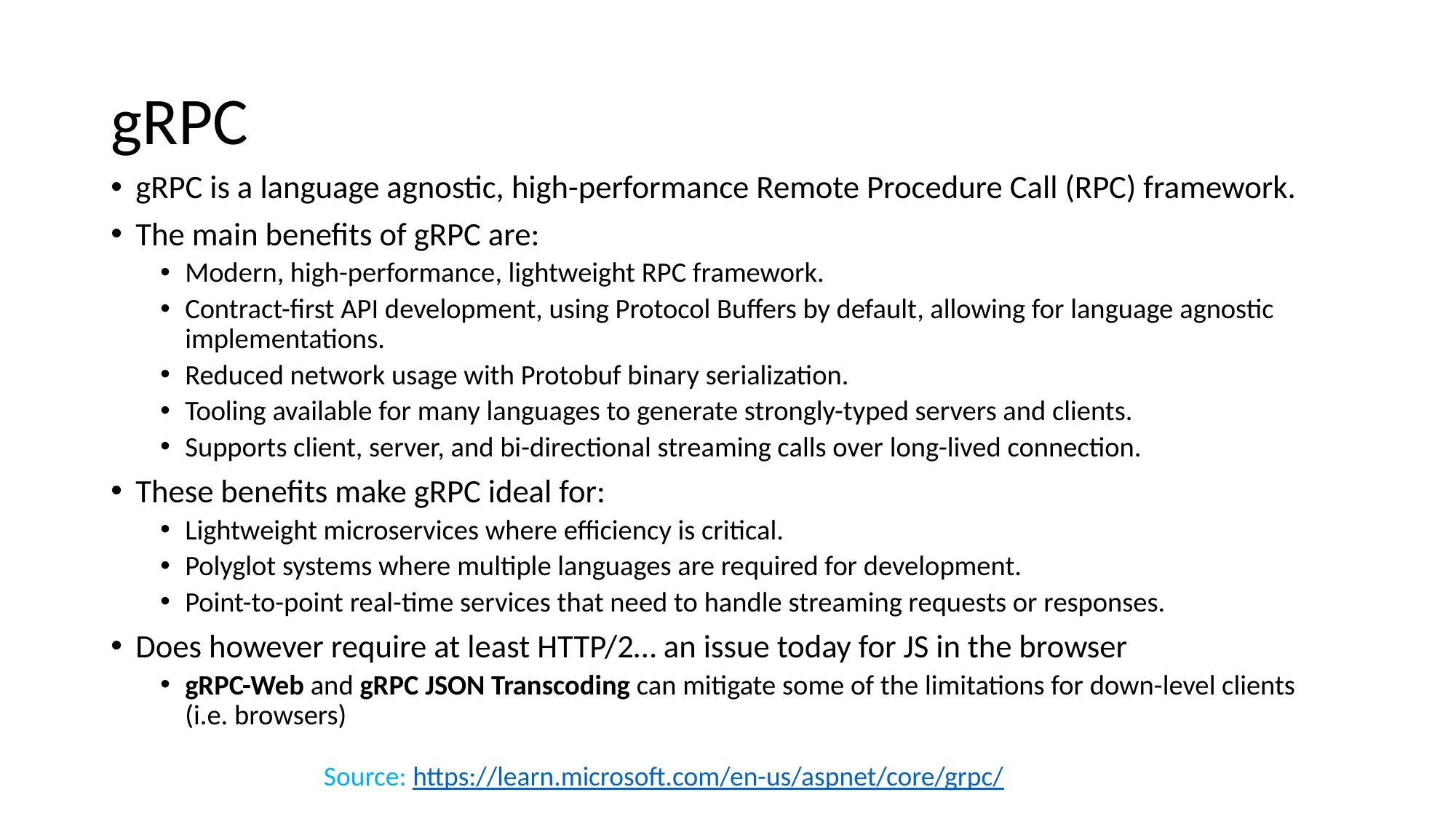

# gRPC
gRPC is a language agnostic, high-performance Remote Procedure Call (RPC) framework.
The main benefits of gRPC are:
Modern, high-performance, lightweight RPC framework.
Contract-first API development, using Protocol Buffers by default, allowing for language agnostic implementations.
Reduced network usage with Protobuf binary serialization.
Tooling available for many languages to generate strongly-typed servers and clients.
Supports client, server, and bi-directional streaming calls over long-lived connection.
These benefits make gRPC ideal for:
Lightweight microservices where efficiency is critical.
Polyglot systems where multiple languages are required for development.
Point-to-point real-time services that need to handle streaming requests or responses.
Does however require at least HTTP/2… an issue today for JS in the browser
gRPC-Web and gRPC JSON Transcoding can mitigate some of the limitations for down-level clients (i.e. browsers)
Source: https://learn.microsoft.com/en-us/aspnet/core/grpc/